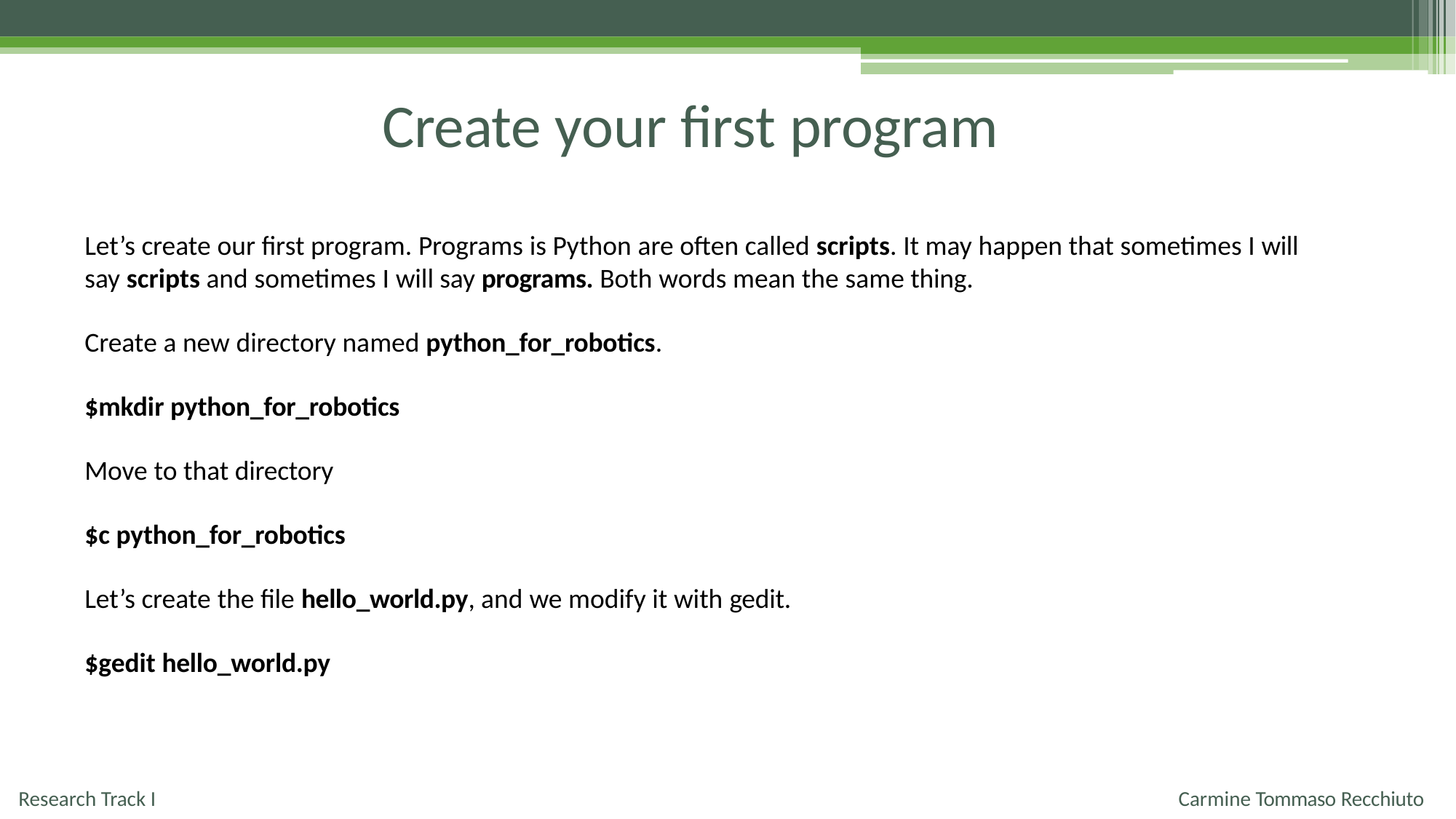

# Create your first program
Let’s create our first program. Programs is Python are often called scripts. It may happen that sometimes I will say scripts and sometimes I will say programs. Both words mean the same thing.

Create a new directory named python_for_robotics.

$mkdir python_for_robotics

Move to that directory

$c python_for_robotics

Let’s create the file hello_world.py, and we modify it with gedit.

$gedit hello_world.py
Research Track I
Carmine Tommaso Recchiuto